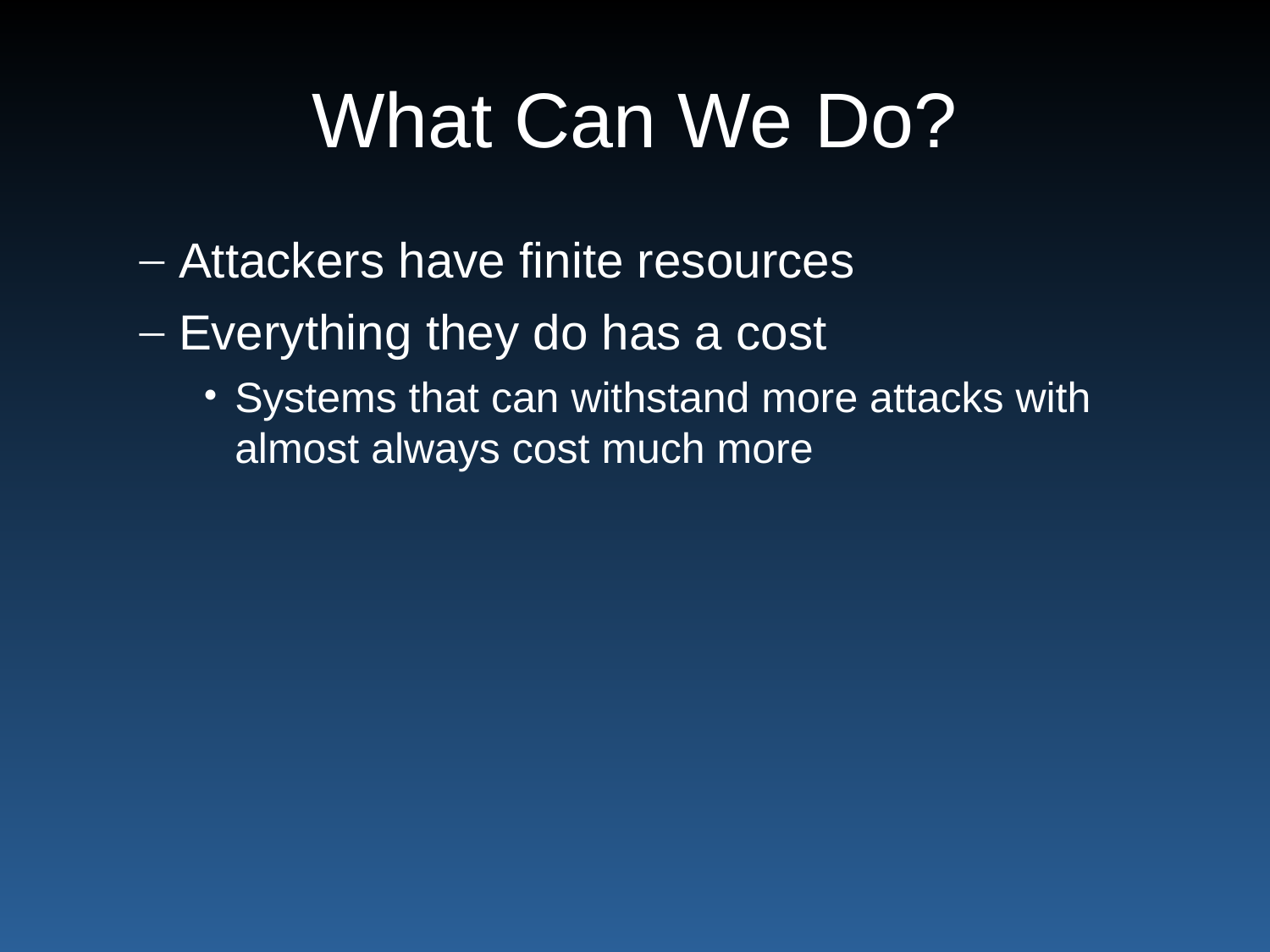

# What Can We Do?
Attackers have finite resources
Everything they do has a cost
Systems that can withstand more attacks with almost always cost much more